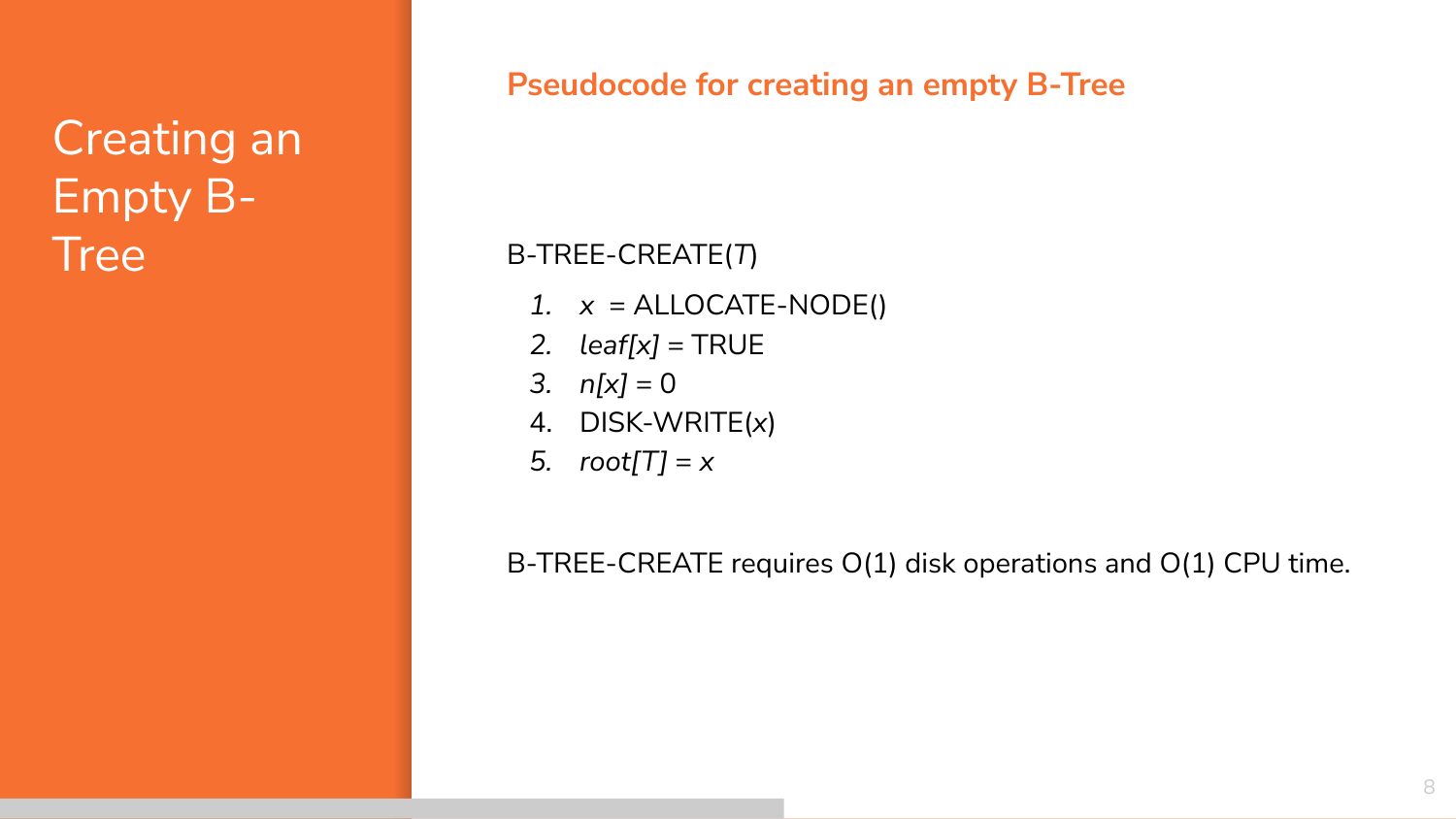

Pseudocode for creating an empty B-Tree
# Creating an Empty B-Tree
B-TREE-CREATE(T)
x  = ALLOCATE-NODE()
leaf[x] = TRUE
n[x] = 0
DISK-WRITE(x)
root[T] = x

B-TREE-CREATE requires O(1) disk operations and O(1) CPU time.
8